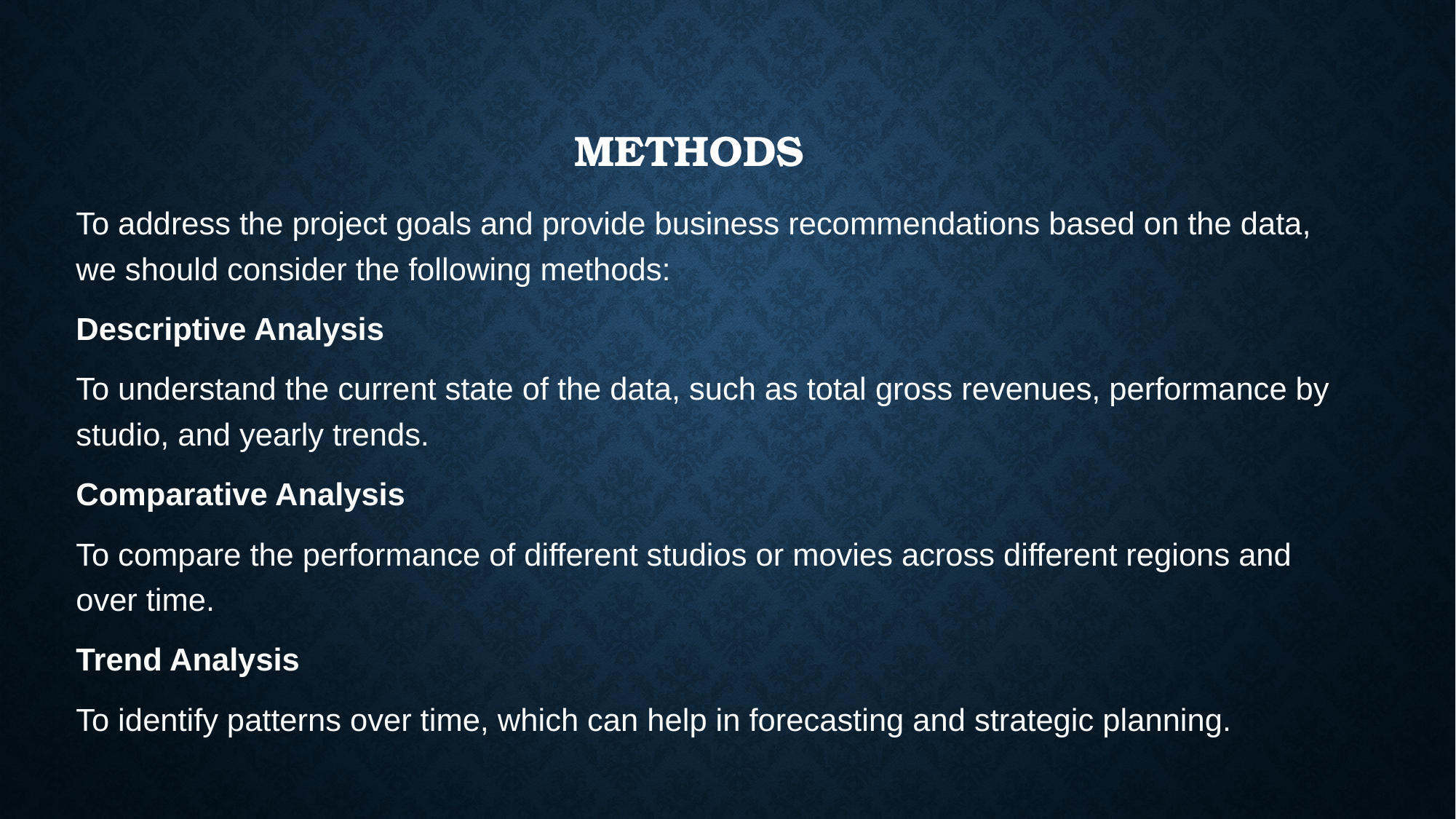

# Methods
To address the project goals and provide business recommendations based on the data, we should consider the following methods:
Descriptive Analysis
To understand the current state of the data, such as total gross revenues, performance by studio, and yearly trends.
Comparative Analysis
To compare the performance of different studios or movies across different regions and over time.
Trend Analysis
To identify patterns over time, which can help in forecasting and strategic planning.